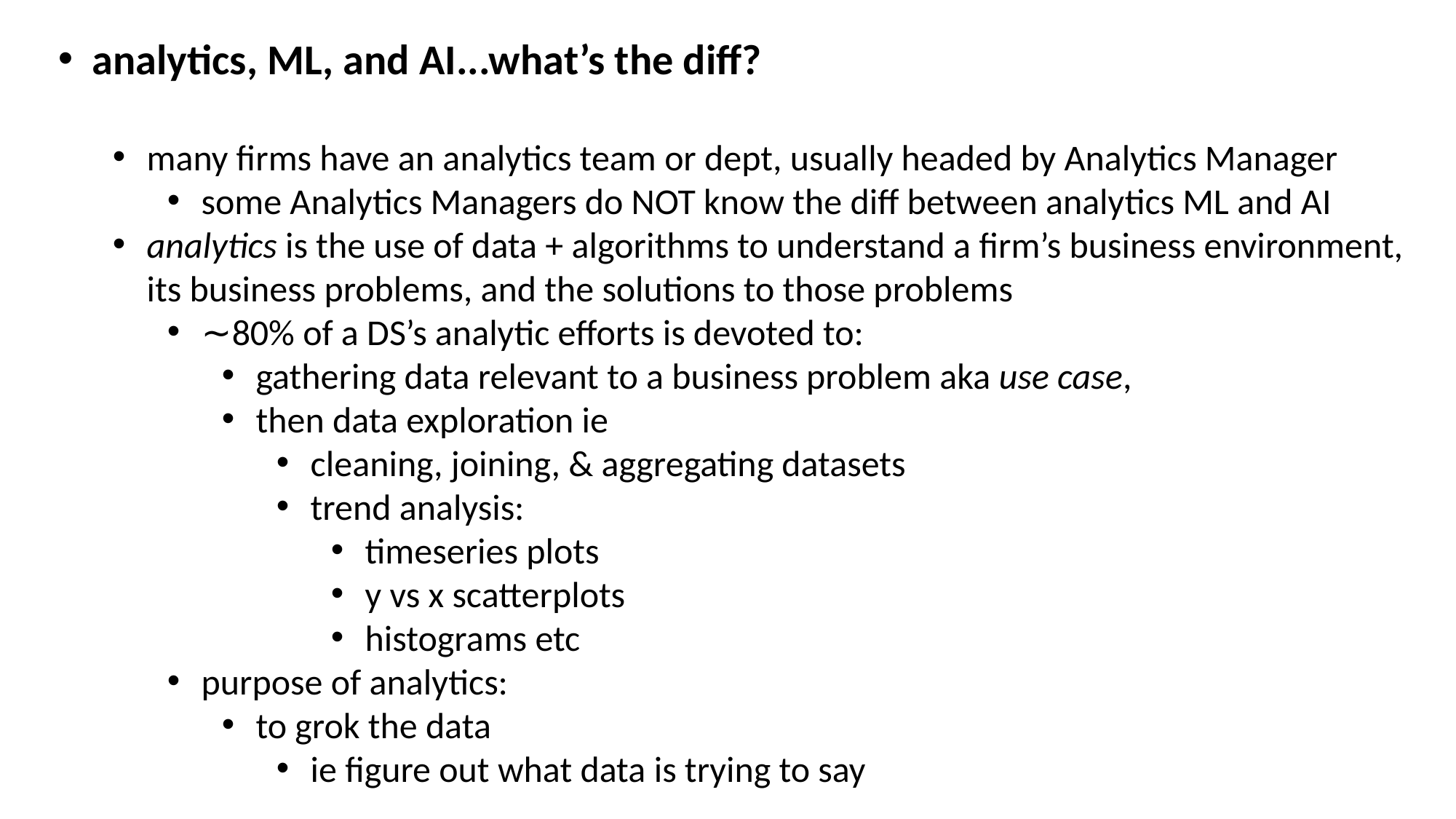

analytics, ML, and AI...what’s the diff?
many firms have an analytics team or dept, usually headed by Analytics Manager
some Analytics Managers do NOT know the diff between analytics ML and AI
analytics is the use of data + algorithms to understand a firm’s business environment,
its business problems, and the solutions to those problems
∼80% of a DS’s analytic efforts is devoted to:
gathering data relevant to a business problem aka use case,
then data exploration ie
cleaning, joining, & aggregating datasets
trend analysis:
timeseries plots
y vs x scatterplots
histograms etc
purpose of analytics:
to grok the data
ie figure out what data is trying to say